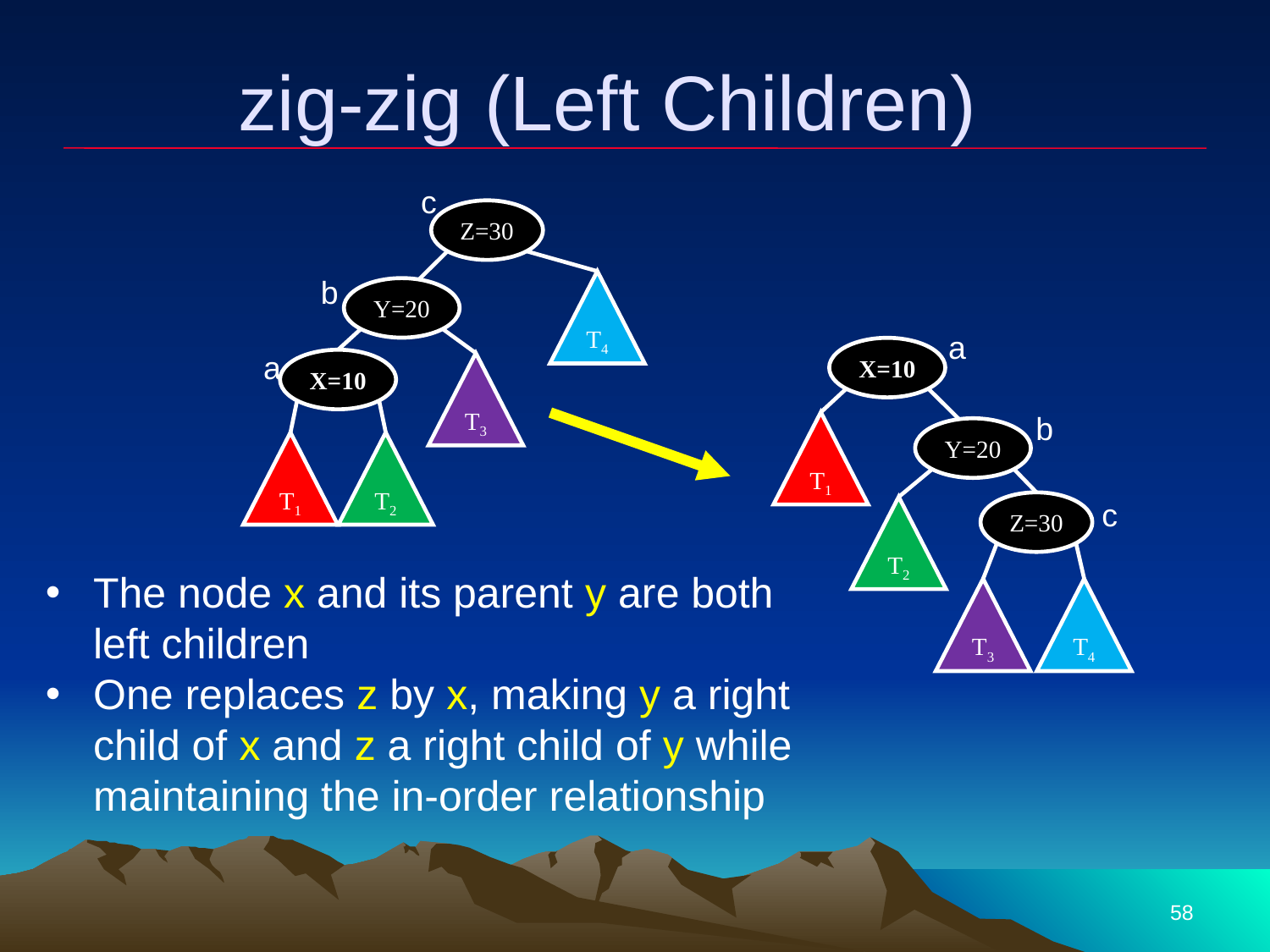

# zig-zig (Left Children)
c
Z=30
T4
b
Y=20
a
X=10
a
T3
X=10
b
T1

Y=20
T1
T2
c
T2
Z=30
The node x and its parent y are both left children
One replaces z by x, making y a right child of x and z a right child of y while maintaining the in-order relationship
T3
T4
58